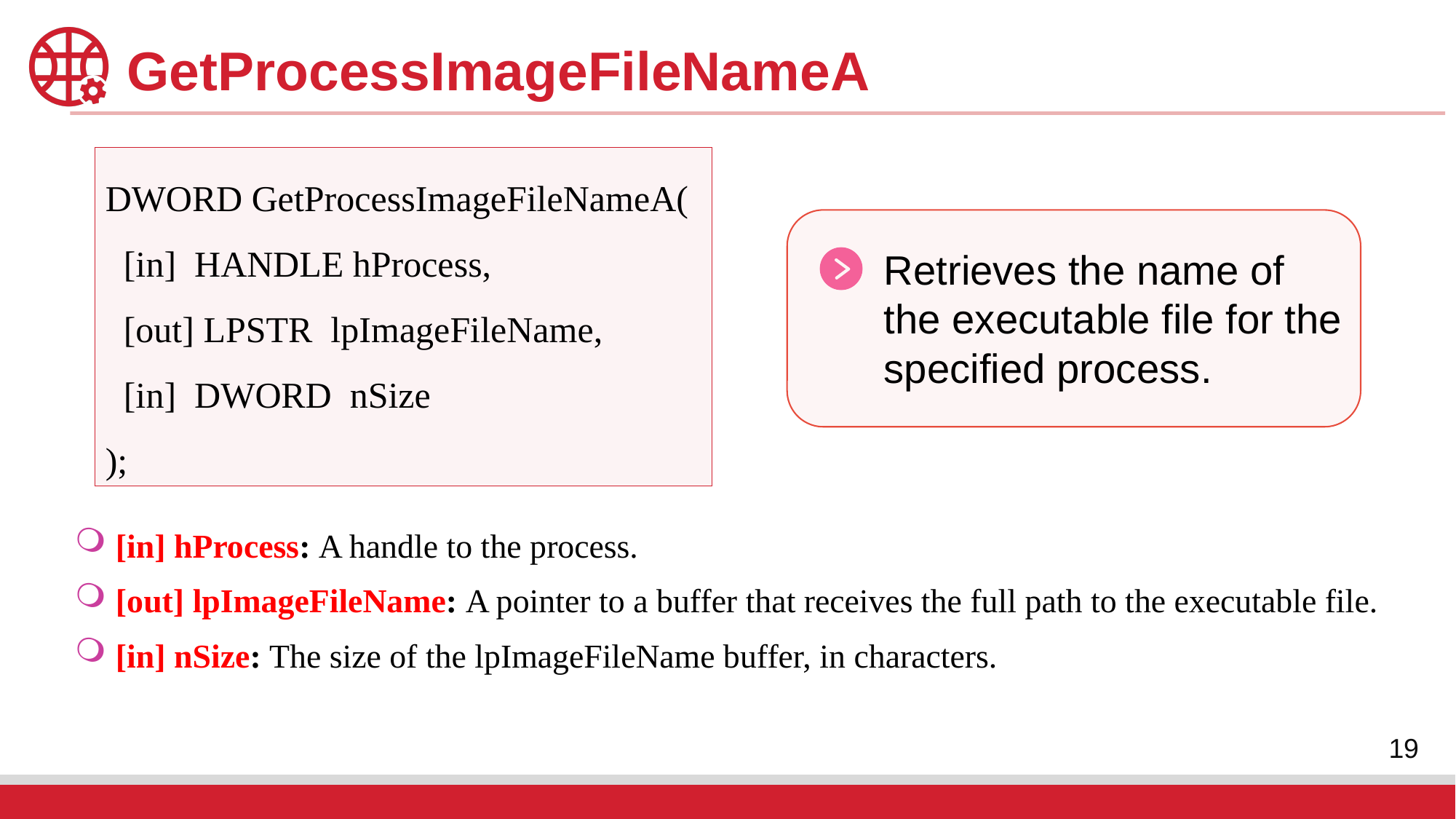

GetProcessImageFileNameA
DWORD GetProcessImageFileNameA(
  [in]  HANDLE hProcess,
  [out] LPSTR  lpImageFileName,
  [in]  DWORD  nSize
);

Retrieves the name of the executable file for the specified process.
[in] hProcess: A handle to the process.
[out] lpImageFileName: A pointer to a buffer that receives the full path to the executable file.
[in] nSize: The size of the lpImageFileName buffer, in characters.